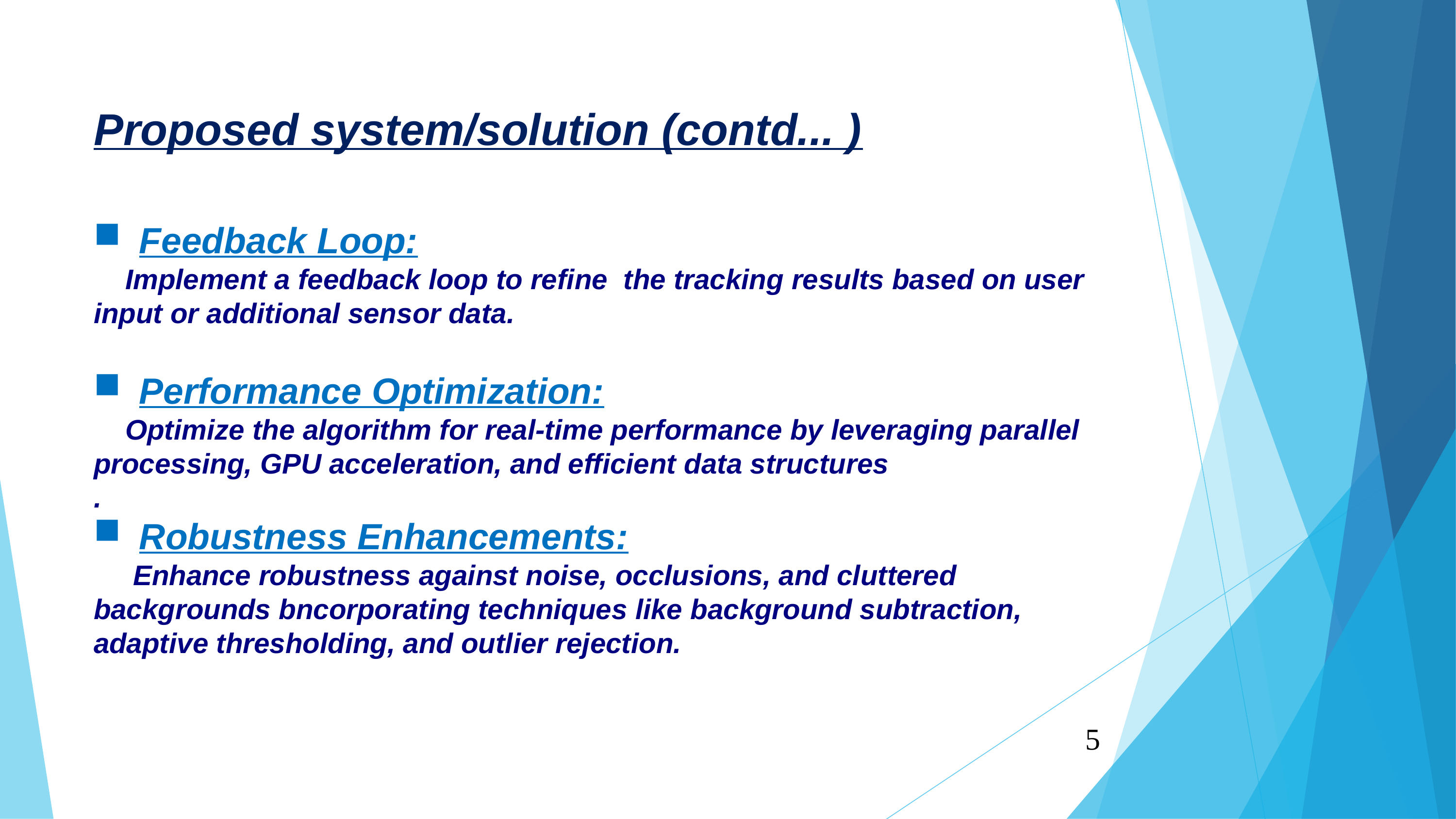

Proposed system/solution (contd... )
Feedback Loop:
    Implement a feedback loop to refine  the tracking results based on user input or additional sensor data.

Performance Optimization:
    Optimize the algorithm for real-time performance by leveraging parallel processing, GPU acceleration, and efficient data structures
.
Robustness Enhancements:
     Enhance robustness against noise, occlusions, and cluttered backgrounds bncorporating techniques like background subtraction, adaptive thresholding, and outlier rejection.

5